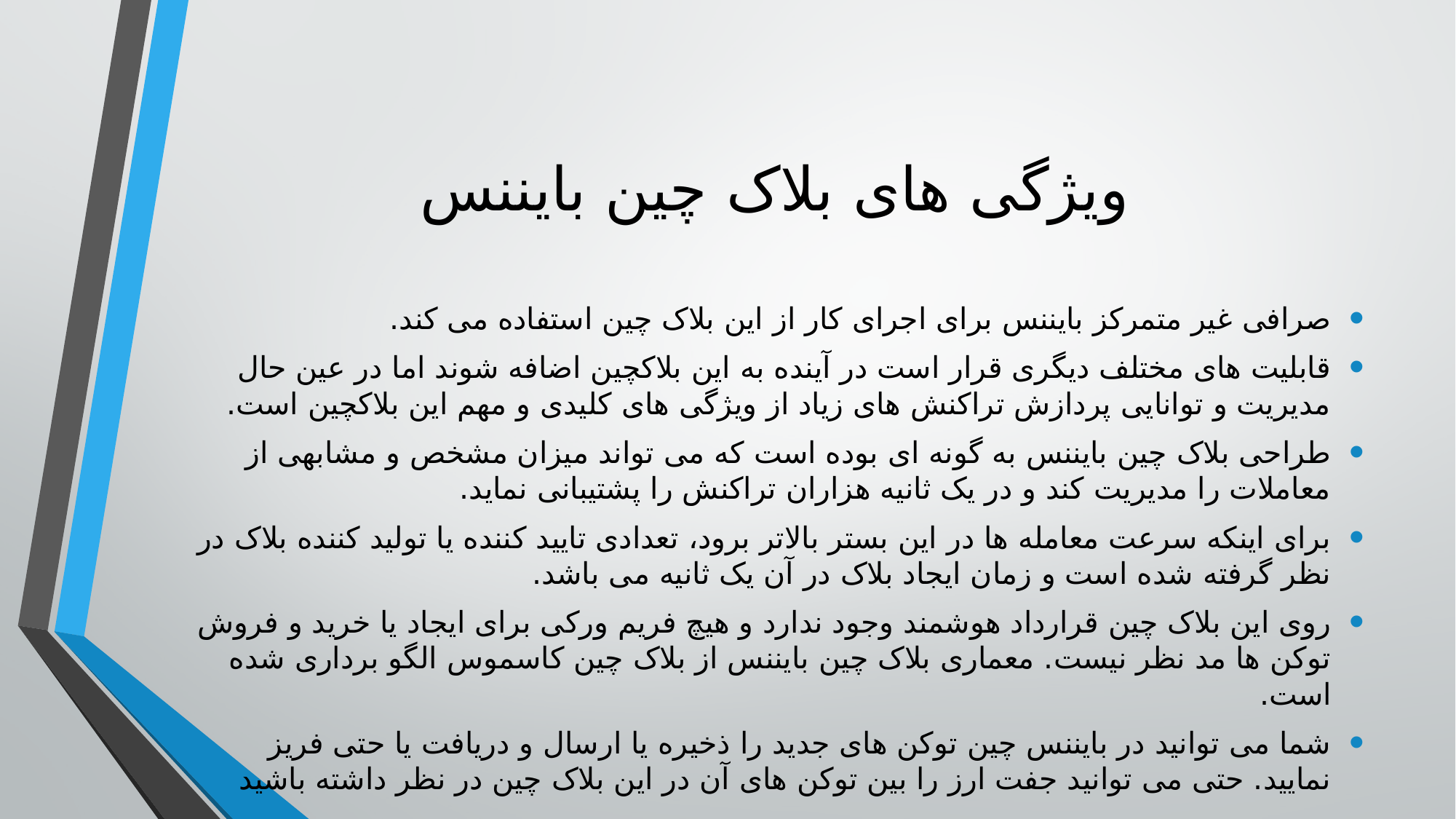

# ویژگی های بلاک چین بایننس
صرافی غیر متمرکز بایننس برای اجرای کار از این بلاک چین استفاده می کند.
قابلیت های مختلف دیگری قرار است در آینده به این بلاکچین اضافه شوند اما در عین حال مدیریت و توانایی پردازش تراکنش های زیاد از ویژگی های کلیدی و مهم این بلاکچین است.
طراحی بلاک چین بایننس به گونه ای بوده است که می تواند میزان مشخص و مشابهی از معاملات را مدیریت کند و در یک ثانیه هزاران تراکنش را پشتیبانی نماید.
برای اینکه سرعت معامله ها در این بستر بالاتر برود، تعدادی تایید کننده یا تولید کننده بلاک در نظر گرفته شده است و زمان ایجاد بلاک در آن یک ثانیه می باشد.
روی این بلاک چین قرارداد هوشمند وجود ندارد و هیچ فریم ورکی برای ایجاد یا خرید و فروش توکن ها مد نظر نیست. معماری بلاک چین بایننس از بلاک چین کاسموس الگو برداری شده است.
شما می توانید در بایننس چین توکن های جدید را ذخیره یا ارسال و دریافت یا حتی فریز نمایید. حتی می توانید جفت ارز را بین توکن های آن در این بلاک چین در نظر داشته باشید